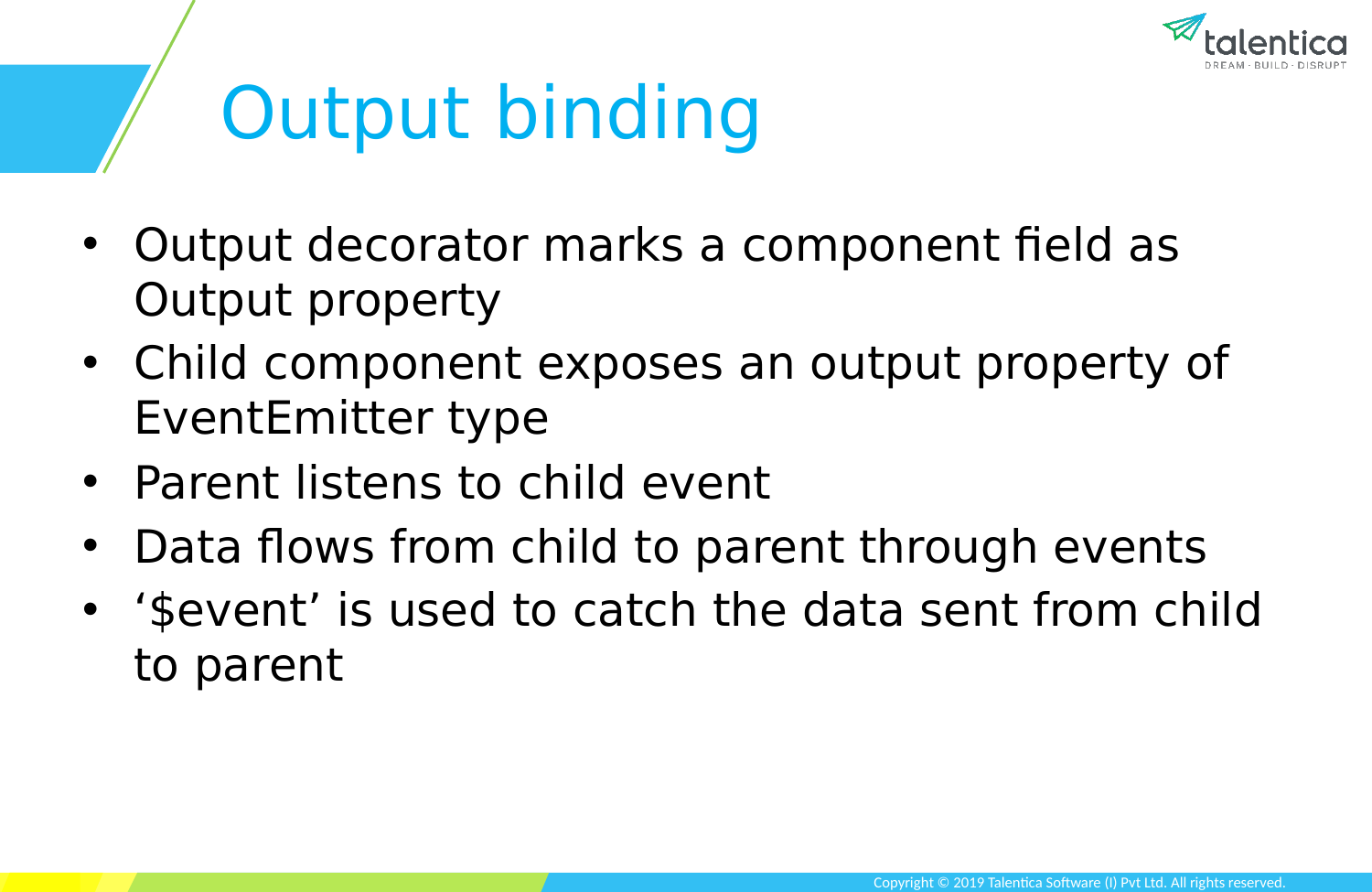

# Output binding
Output decorator marks a component field as Output property
Child component exposes an output property of EventEmitter type
Parent listens to child event
Data flows from child to parent through events
‘$event’ is used to catch the data sent from child to parent